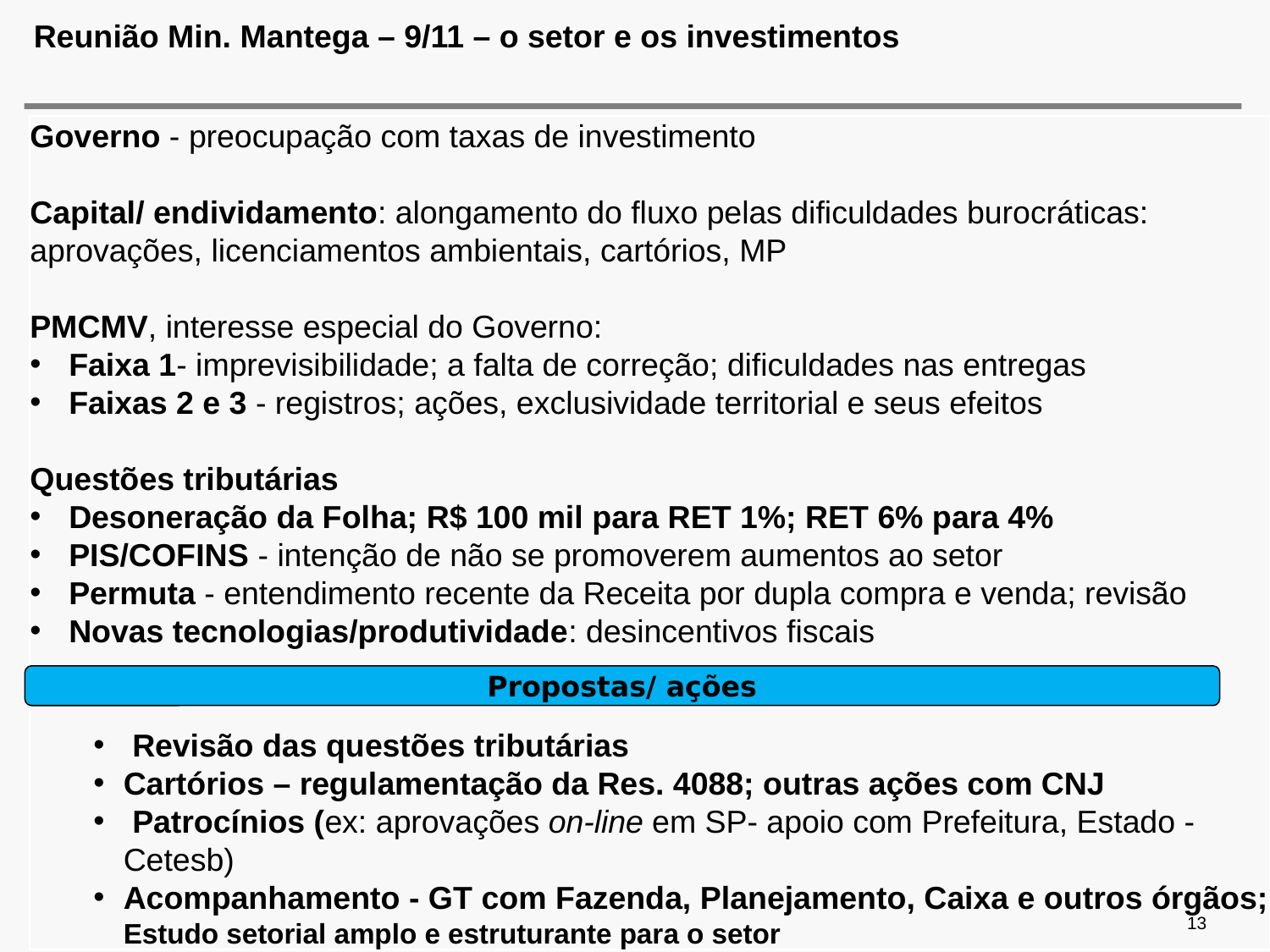

# Reunião Min. Mantega – 9/11 – o setor e os investimentos

Governo - preocupação com taxas de investimento

Capital/ endividamento: alongamento do fluxo pelas dificuldades burocráticas: aprovações, licenciamentos ambientais, cartórios, MP

PMCMV, interesse especial do Governo:
 Faixa 1- imprevisibilidade; a falta de correção; dificuldades nas entregas
 Faixas 2 e 3 - registros; ações, exclusividade territorial e seus efeitos

Questões tributárias
 Desoneração da Folha; R$ 100 mil para RET 1%; RET 6% para 4%
 PIS/COFINS - intenção de não se promoverem aumentos ao setor
 Permuta - entendimento recente da Receita por dupla compra e venda; revisão
 Novas tecnologias/produtividade: desincentivos fiscais

 Revisão das questões tributárias
Cartórios – regulamentação da Res. 4088; outras ações com CNJ
 Patrocínios (ex: aprovações on-line em SP- apoio com Prefeitura, Estado -Cetesb)
Acompanhamento - GT com Fazenda, Planejamento, Caixa e outros órgãos; Estudo setorial amplo e estruturante para o setor

Propostas/ ações
13